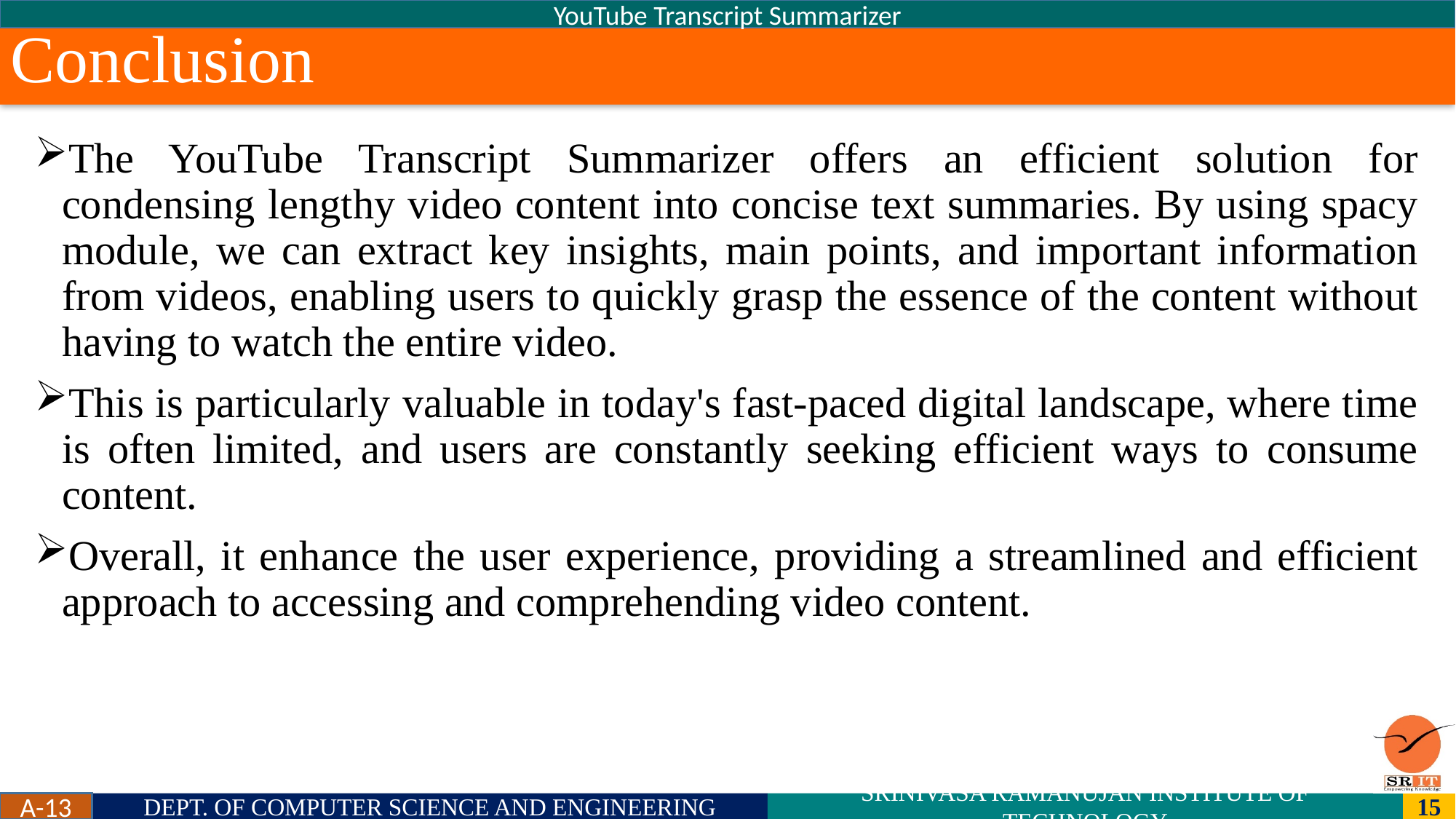

YouTube Transcript Summarizer
# Conclusion
The YouTube Transcript Summarizer offers an efficient solution for condensing lengthy video content into concise text summaries. By using spacy module, we can extract key insights, main points, and important information from videos, enabling users to quickly grasp the essence of the content without having to watch the entire video.
This is particularly valuable in today's fast-paced digital landscape, where time is often limited, and users are constantly seeking efficient ways to consume content.
Overall, it enhance the user experience, providing a streamlined and efficient approach to accessing and comprehending video content.

A-13